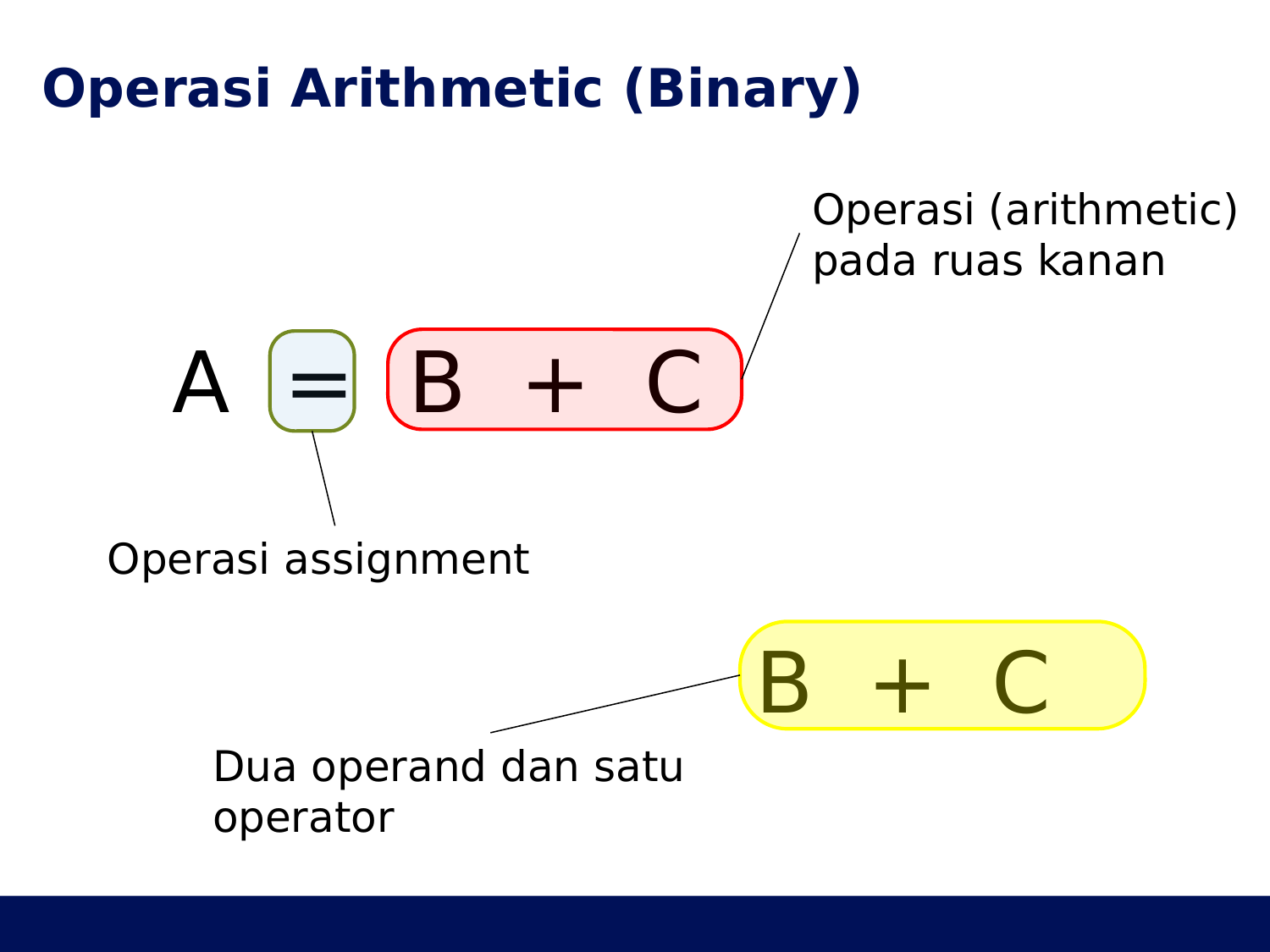

# Operasi Arithmetic (Binary)
Operasi (arithmetic) pada ruas kanan
A  =  B  +  C

Operasi assignment

B  +  C
Dua operand dan satu operator